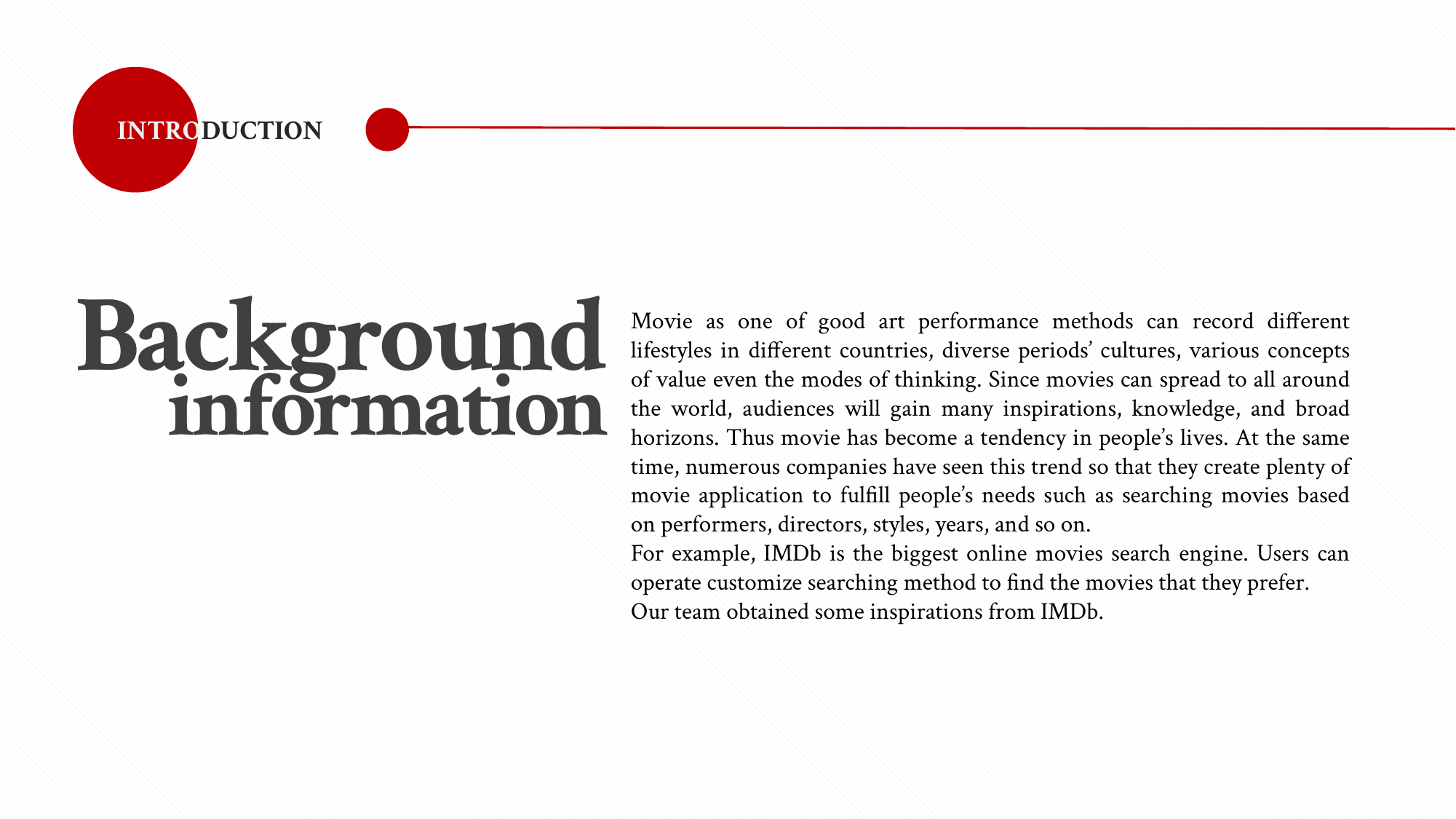

INTRODUCTION

Movie as one of good art performance methods can record different lifestyles in different countries, diverse periods’ cultures, various concepts of value even the modes of thinking. Since movies can spread to all around the world, audiences will gain many inspirations, knowledge, and broad horizons. Thus movie has become a tendency in people’s lives. At the same time, numerous companies have seen this trend so that they create plenty of movie application to fulfill people’s needs such as searching movies based on performers, directors, styles, years, and so on.
For example, IMDb is the biggest online movies search engine. Users can operate customize searching method to find the movies that they prefer.
Our team obtained some inspirations from IMDb.
Background
information